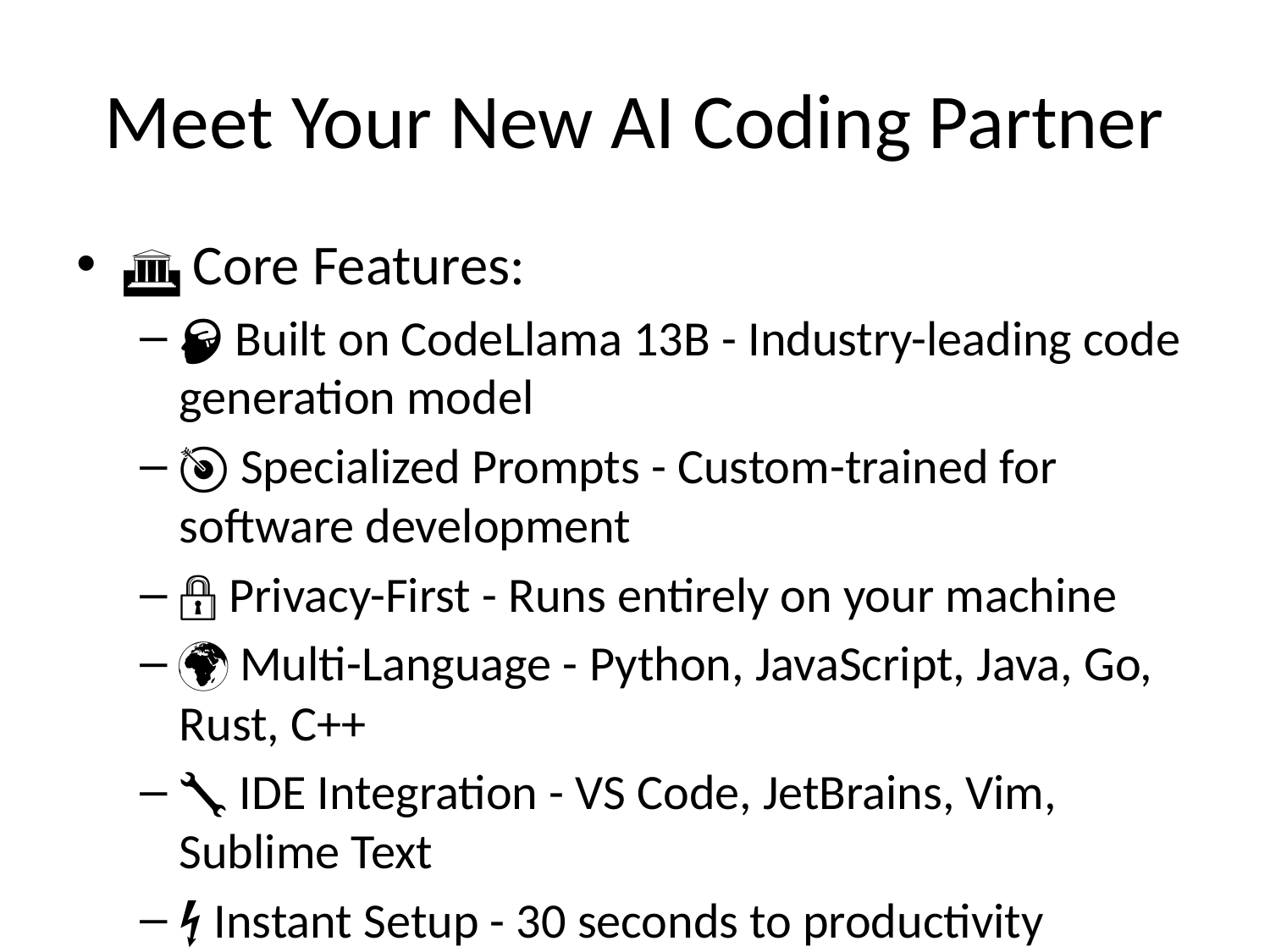

# Meet Your New AI Coding Partner
🏛️ Core Features:
🧠 Built on CodeLlama 13B - Industry-leading code generation model
🎯 Specialized Prompts - Custom-trained for software development
🔒 Privacy-First - Runs entirely on your machine
🌍 Multi-Language - Python, JavaScript, Java, Go, Rust, C++
🔧 IDE Integration - VS Code, JetBrains, Vim, Sublime Text
⚡ Instant Setup - 30 seconds to productivity